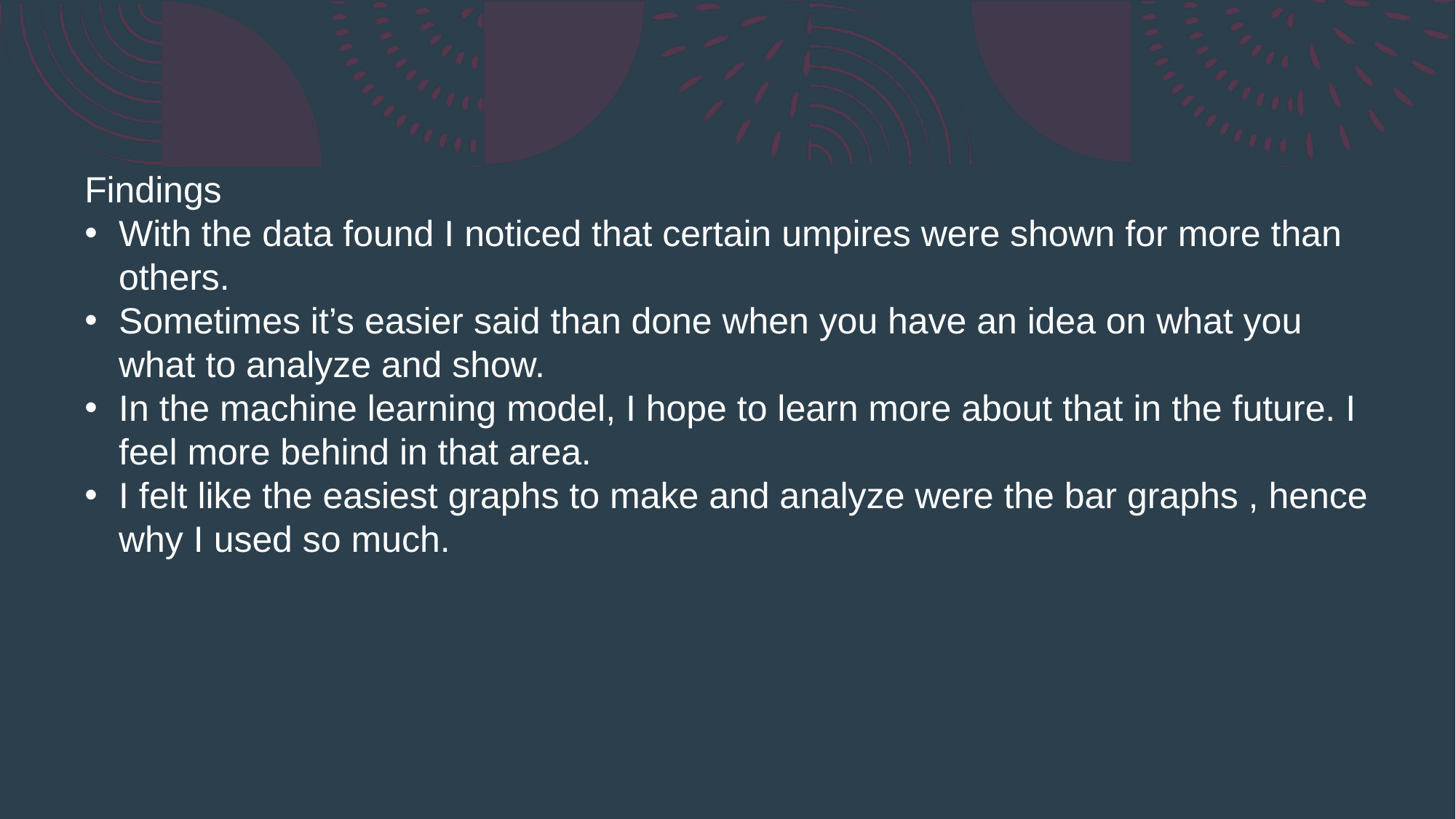

Findings
With the data found I noticed that certain umpires were shown for more than others.
Sometimes it’s easier said than done when you have an idea on what you what to analyze and show.
In the machine learning model, I hope to learn more about that in the future. I feel more behind in that area.
I felt like the easiest graphs to make and analyze were the bar graphs , hence why I used so much.